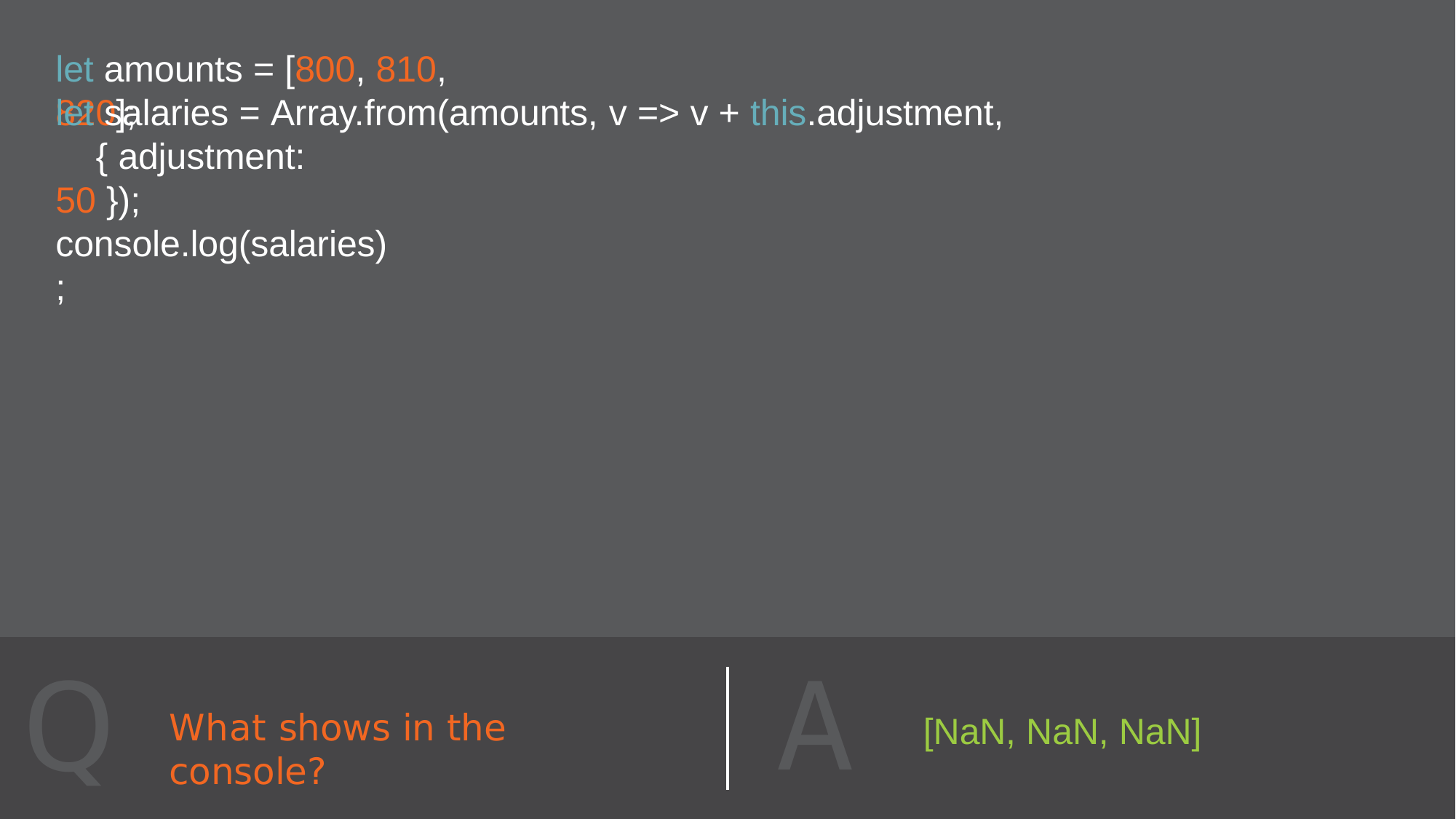

# let amounts = [800, 810, 820];
let salaries = Array.from(amounts, v => v + this.adjustment,
{ adjustment: 50 });  console.log(salaries);

A
Q

What shows in the console?
[NaN, NaN, NaN]